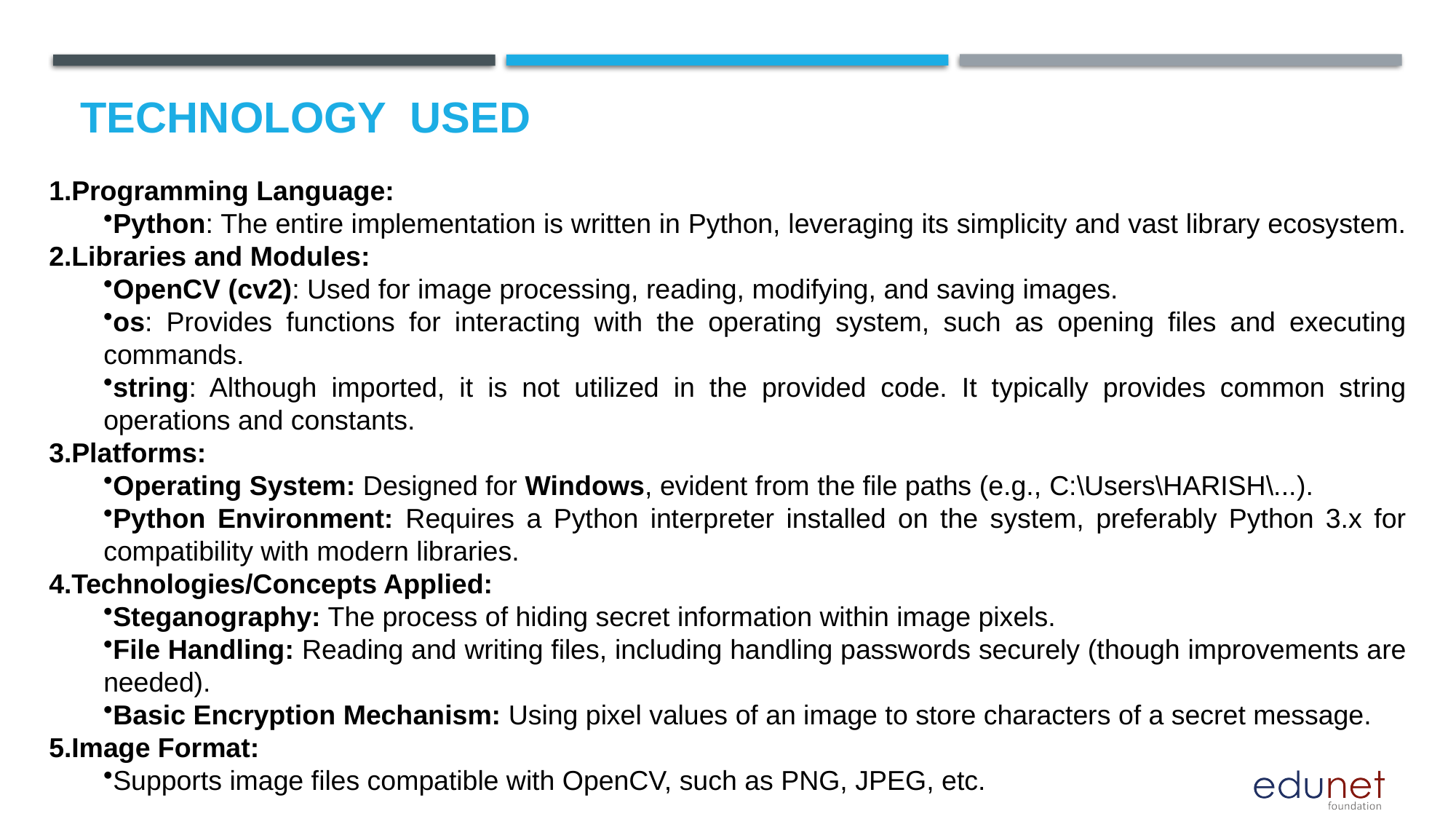

# Technology  used

Programming Language:
Python: The entire implementation is written in Python, leveraging its simplicity and vast library ecosystem.
Libraries and Modules:
OpenCV (cv2): Used for image processing, reading, modifying, and saving images.
os: Provides functions for interacting with the operating system, such as opening files and executing commands.
string: Although imported, it is not utilized in the provided code. It typically provides common string operations and constants.
Platforms:
Operating System: Designed for Windows, evident from the file paths (e.g., C:\Users\HARISH\...).
Python Environment: Requires a Python interpreter installed on the system, preferably Python 3.x for compatibility with modern libraries.
Technologies/Concepts Applied:
Steganography: The process of hiding secret information within image pixels.
File Handling: Reading and writing files, including handling passwords securely (though improvements are needed).
Basic Encryption Mechanism: Using pixel values of an image to store characters of a secret message.
Image Format:
Supports image files compatible with OpenCV, such as PNG, JPEG, etc.